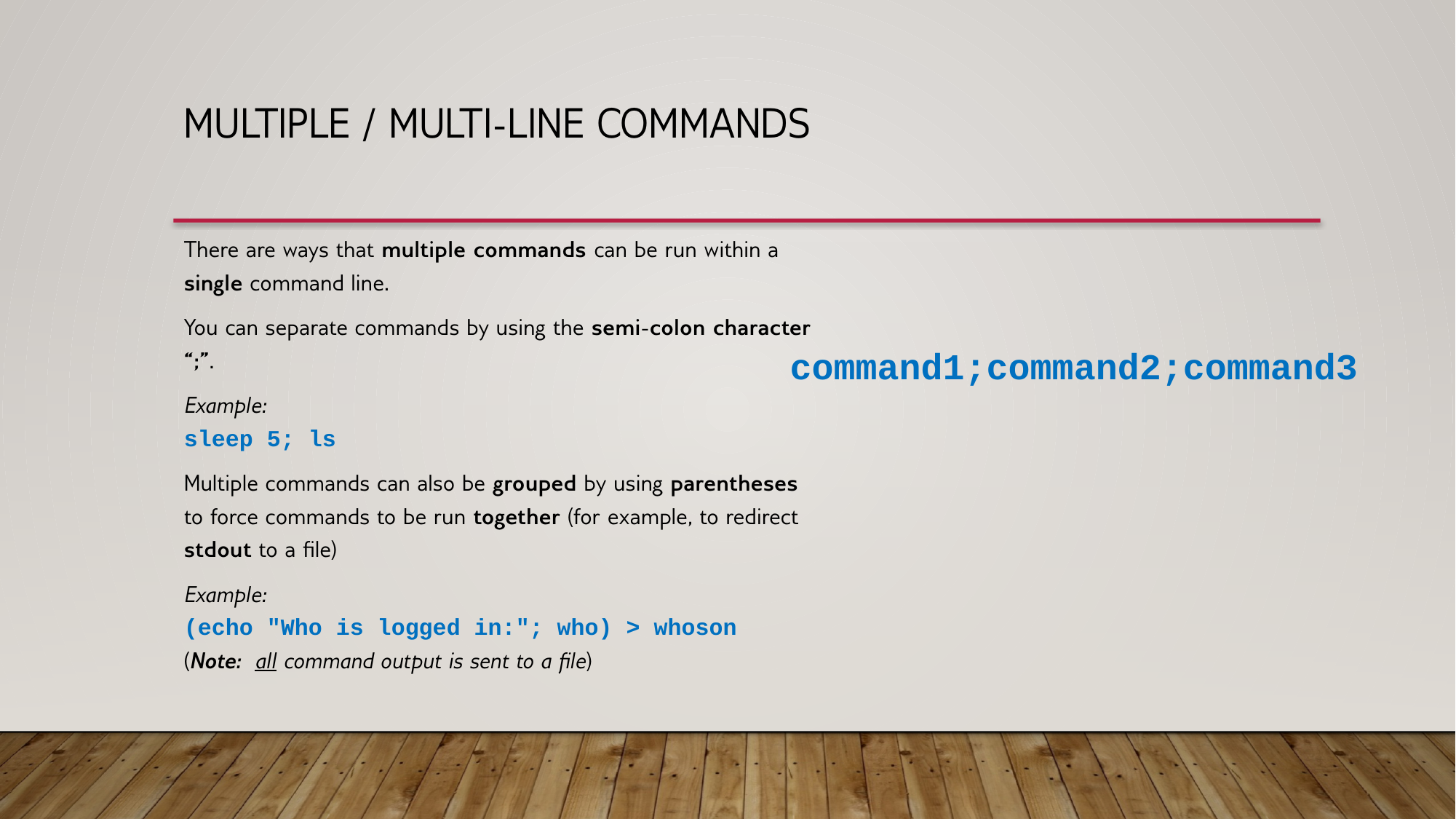

Multiple / multi-line commands
There are ways that multiple commands can be run within a single command line.
You can separate commands by using the semi-colon character “;”.
Example:
sleep 5; ls
Multiple commands can also be grouped by using parentheses to force commands to be run together (for example, to redirect stdout to a file)
Example:
(echo "Who is logged in:"; who) > whoson
(Note:  all command output is sent to a file)

command1;command2;command3